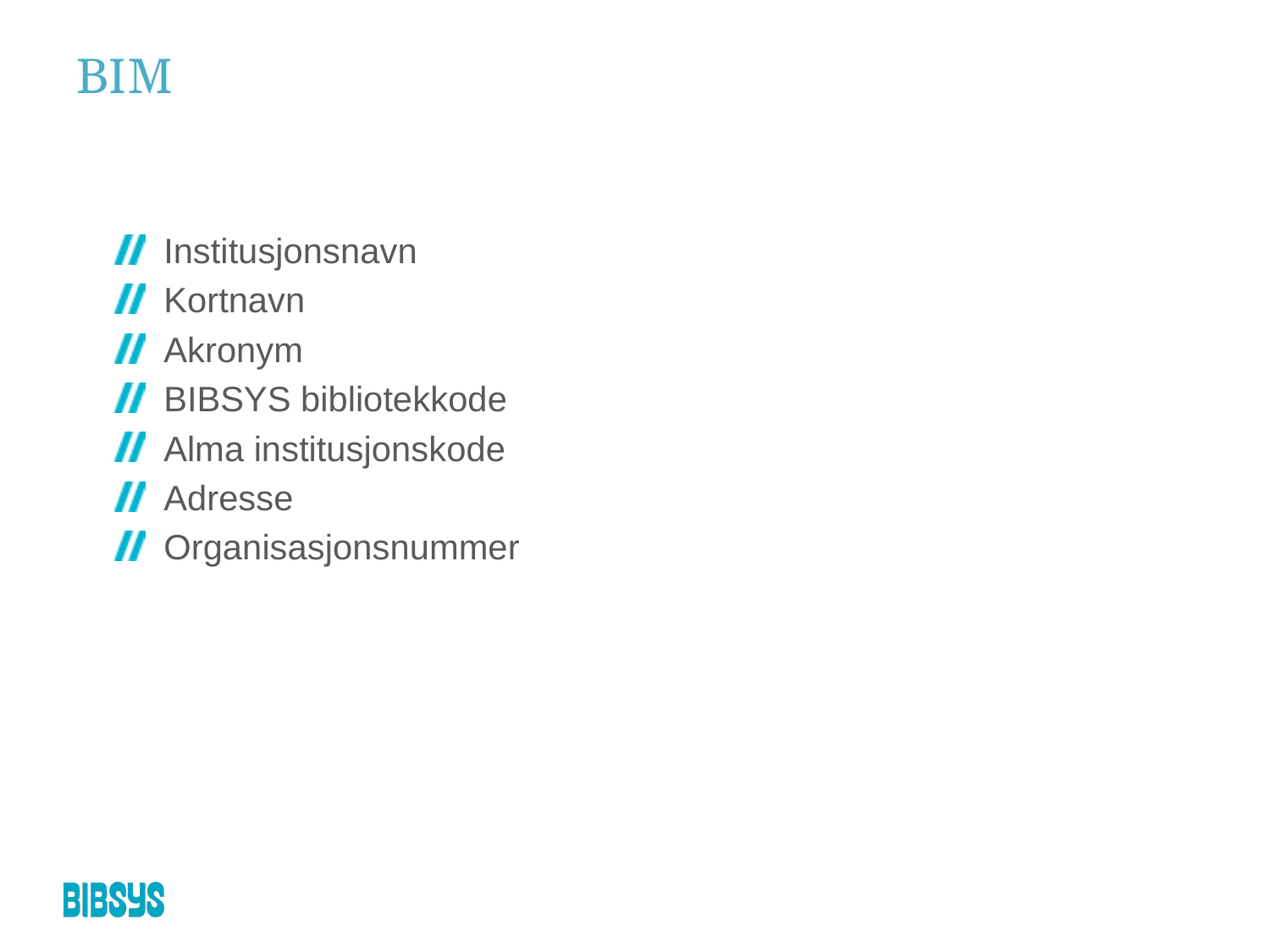

# BIM
Institusjonsnavn
Kortnavn
Akronym
BIBSYS bibliotekkode
Alma institusjonskode
Adresse
Organisasjonsnummer